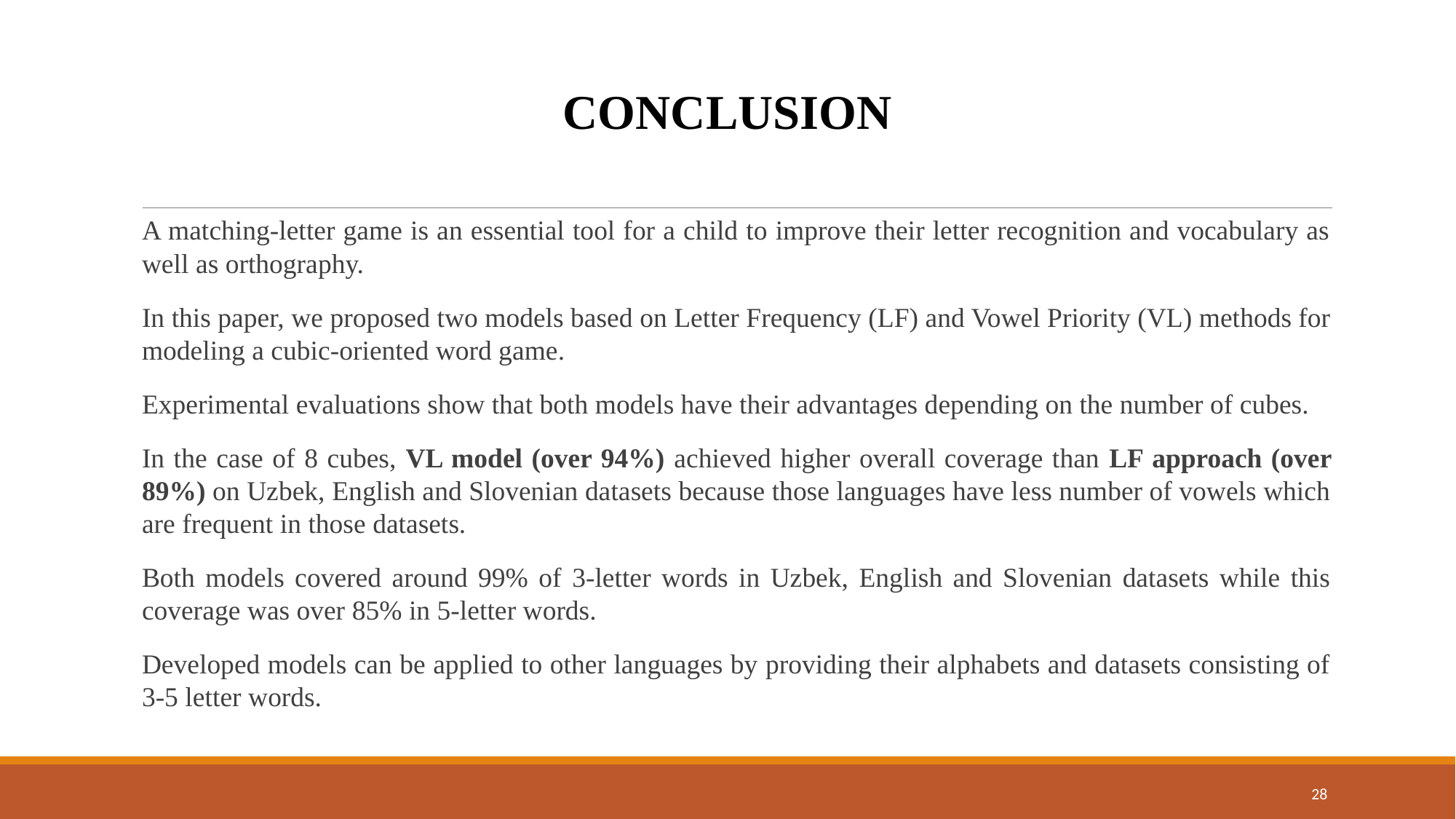

Conclusion
A matching-letter game is an essential tool for a child to improve their letter recognition and vocabulary as well as orthography.
In this paper, we proposed two models based on Letter Frequency (LF) and Vowel Priority (VL) methods for modeling a cubic-oriented word game.
Experimental evaluations show that both models have their advantages depending on the number of cubes.
In the case of 8 cubes, VL model (over 94%) achieved higher overall coverage than LF approach (over 89%) on Uzbek, English and Slovenian datasets because those languages have less number of vowels which are frequent in those datasets.
Both models covered around 99% of 3-letter words in Uzbek, English and Slovenian datasets while this coverage was over 85% in 5-letter words.
Developed models can be applied to other languages by providing their alphabets and datasets consisting of 3-5 letter words.
28